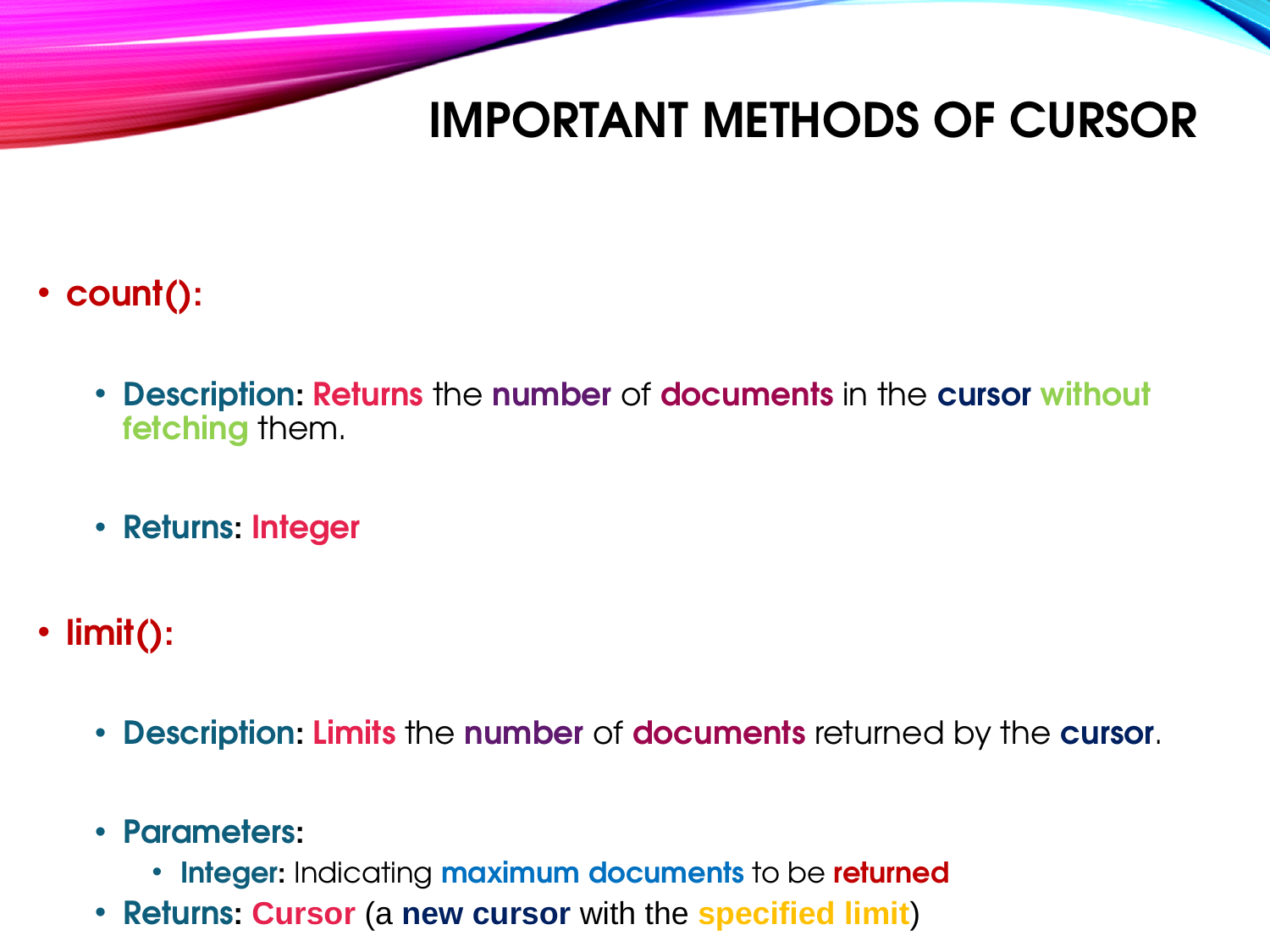

# Important methods of cursor

count():

Description: Returns the number of documents in the cursor without fetching them.

Returns: Integer

limit():

Description: Limits the number of documents returned by the cursor.

Parameters:
Integer: Indicating maximum documents to be returned
Returns: Cursor (a new cursor with the specified limit)